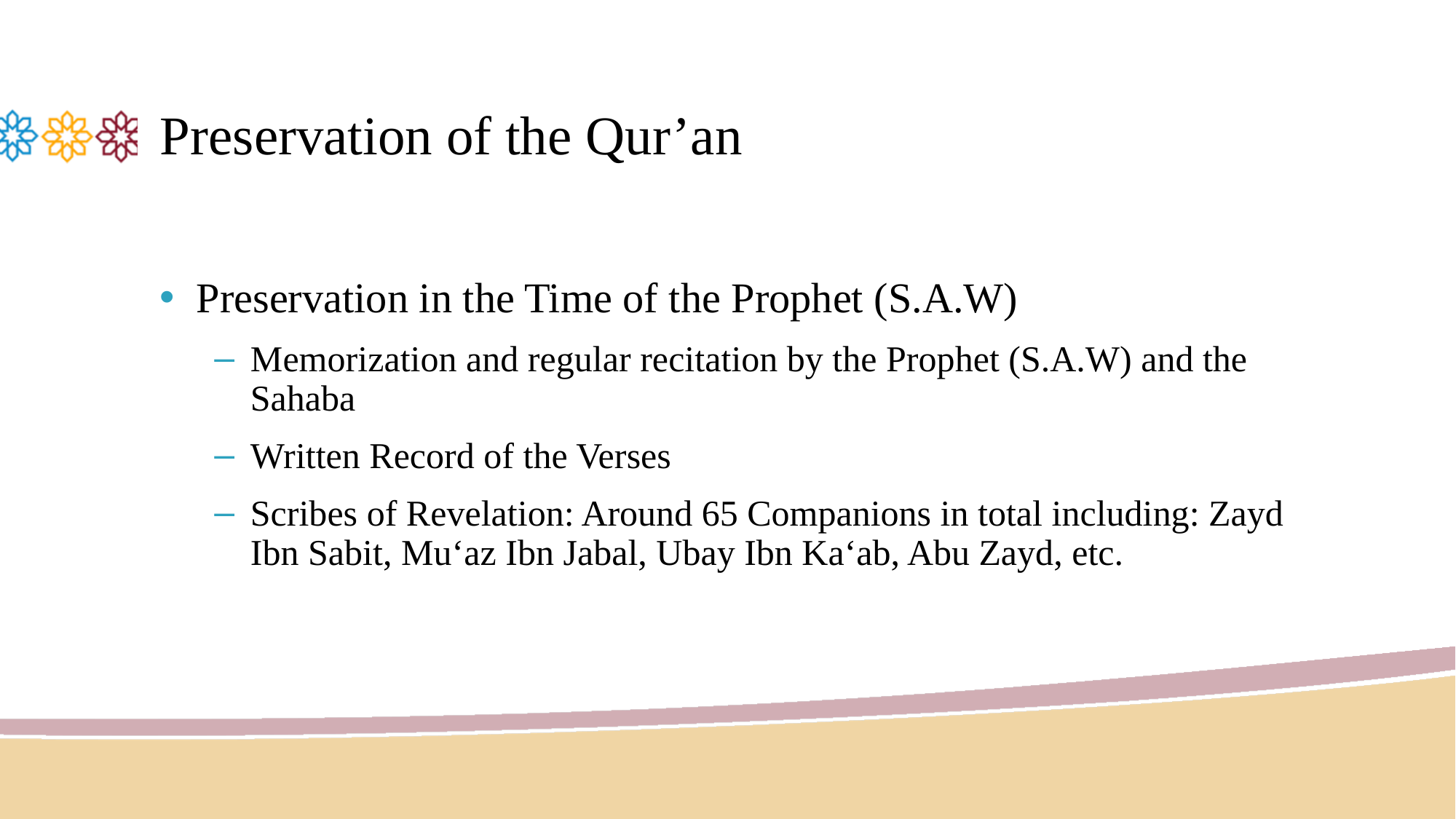

# Preservation of the Qur’an

Preservation in the Time of the Prophet (S.A.W)
Memorization and regular recitation by the Prophet (S.A.W) and the Sahaba
Written Record of the Verses
Scribes of Revelation: Around 65 Companions in total including: Zayd Ibn Sabit, Mu‘az Ibn Jabal, Ubay Ibn Ka‘ab, Abu Zayd, etc.